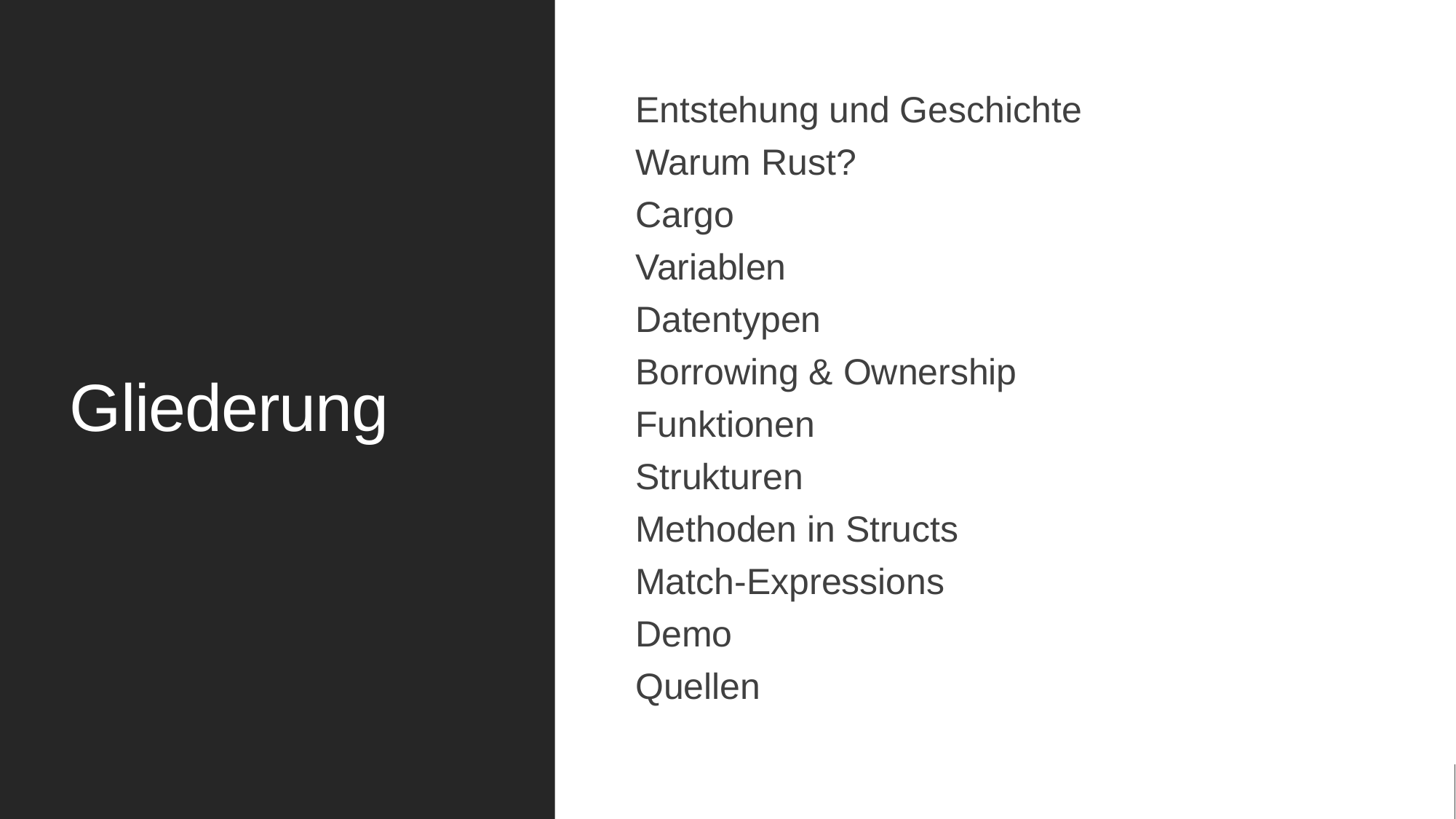

# Gliederung
Entstehung und Geschichte
Warum Rust?
Cargo
Variablen
Datentypen
Borrowing & Ownership
Funktionen
Strukturen
Methoden in Structs
Match-Expressions
Demo
Quellen